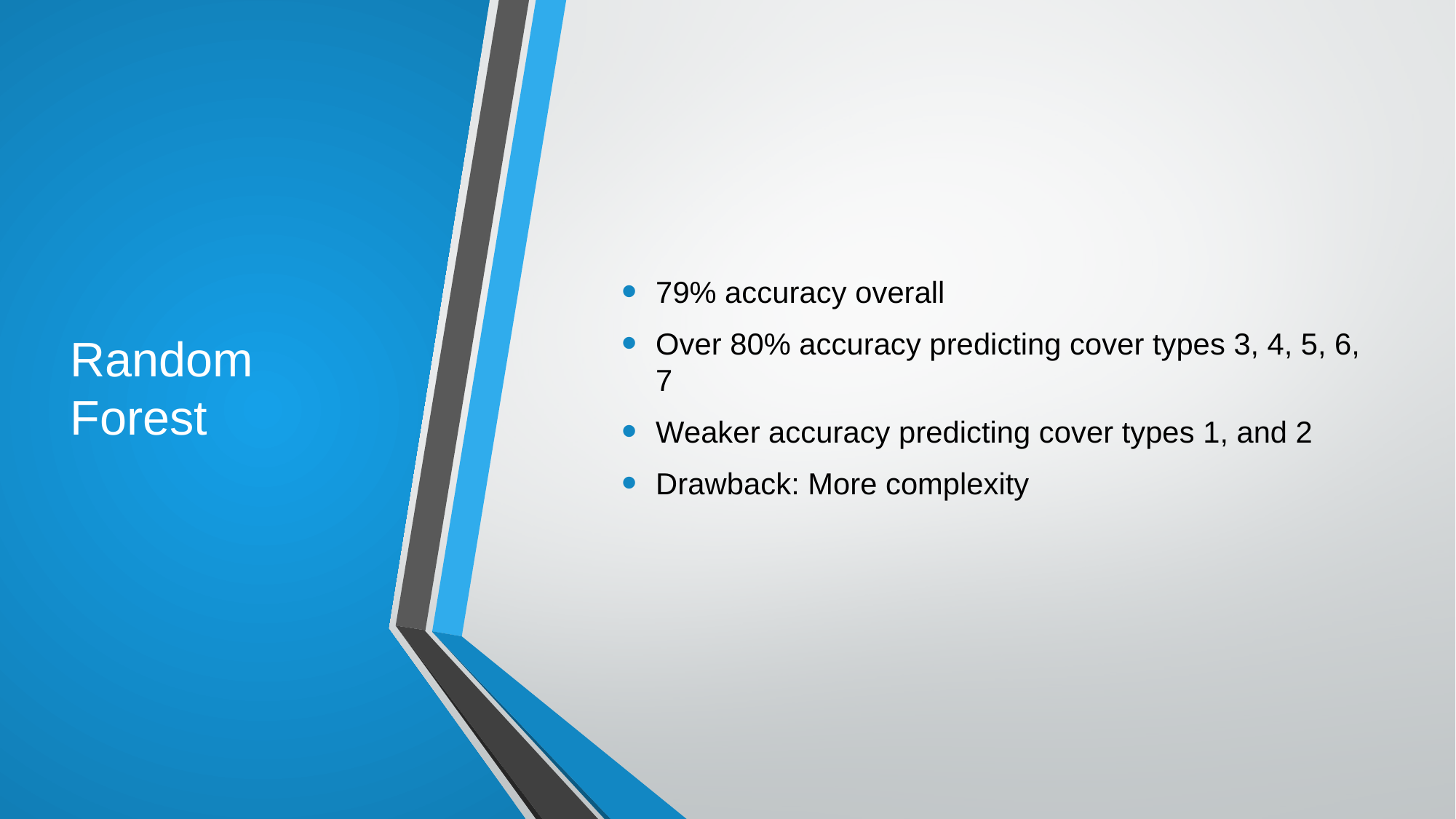

# Random Forest
79% accuracy overall
Over 80% accuracy predicting cover types 3, 4, 5, 6, 7
Weaker accuracy predicting cover types 1, and 2
Drawback: More complexity